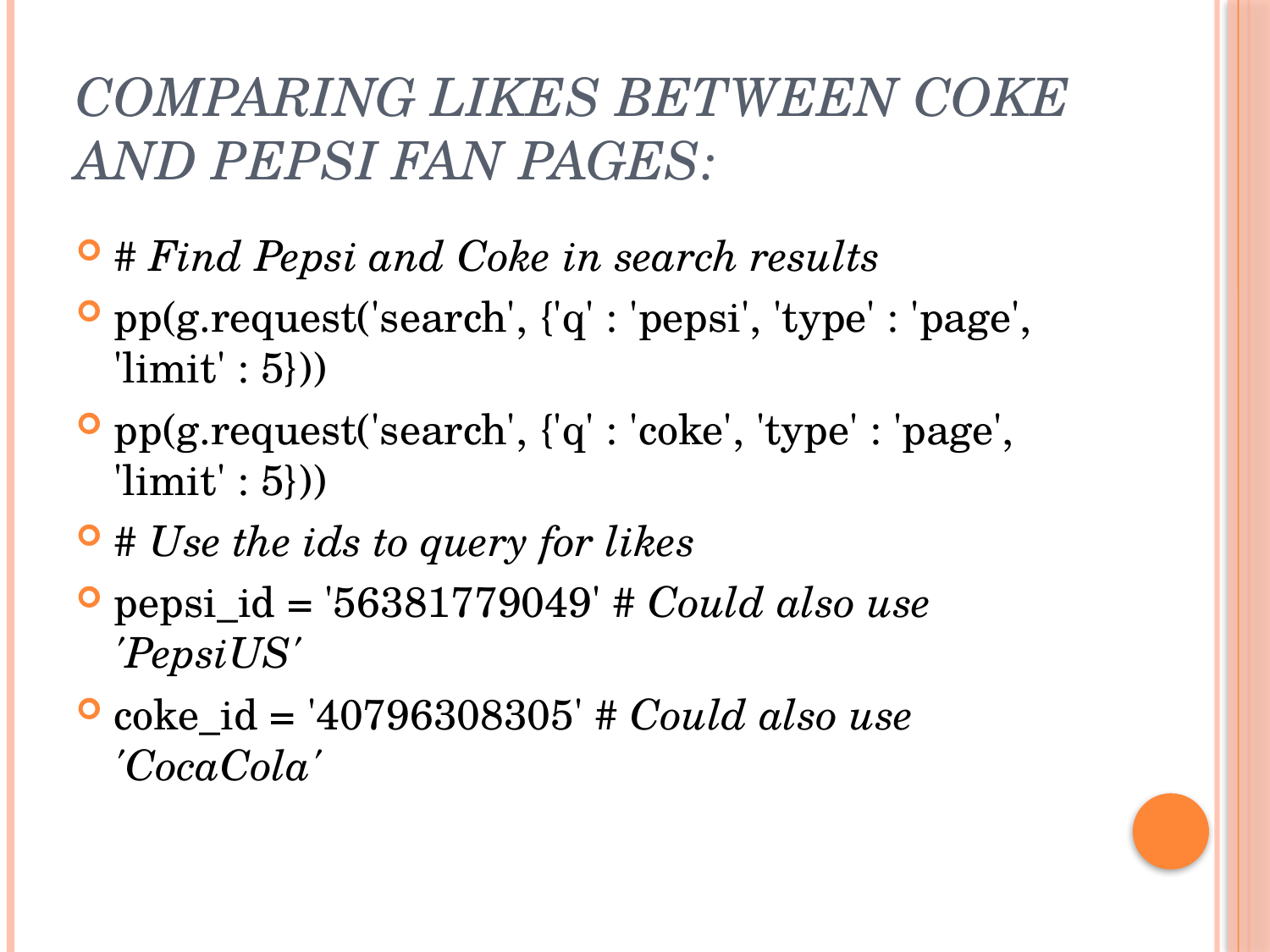

# Comparing likes between Coke and Pepsi fan pages:
# Find Pepsi and Coke in search results
pp(g.request('search', {'q' : 'pepsi', 'type' : 'page', 'limit' : 5}))
pp(g.request('search', {'q' : 'coke', 'type' : 'page', 'limit' : 5}))
# Use the ids to query for likes
pepsi_id = '56381779049' # Could also use 'PepsiUS'
coke_id = '40796308305' # Could also use 'CocaCola'